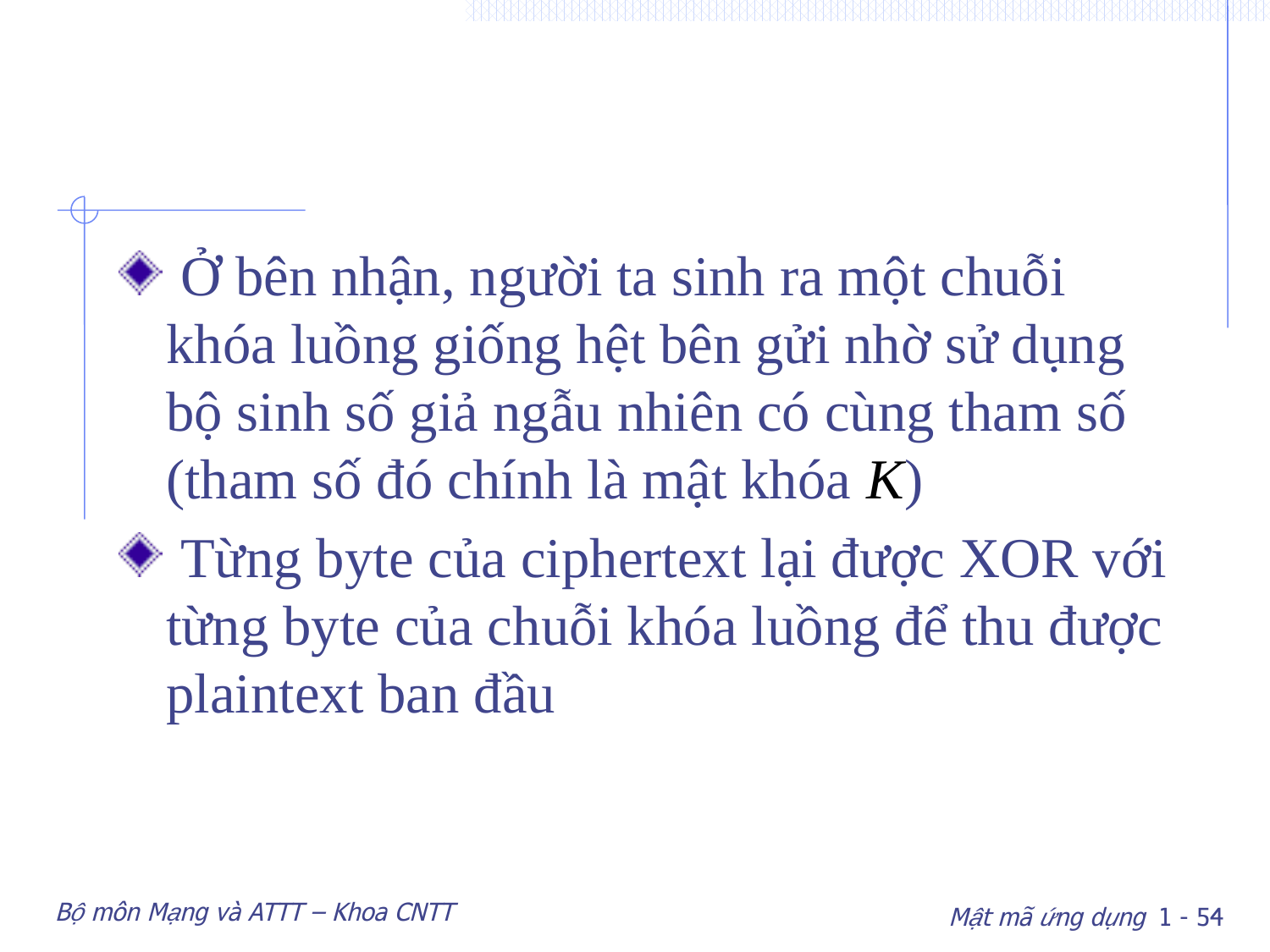

#
 Ở bên nhận, người ta sinh ra một chuỗi khóa luồng giống hệt bên gửi nhờ sử dụng bộ sinh số giả ngẫu nhiên có cùng tham số (tham số đó chính là mật khóa K)
 Từng byte của ciphertext lại được XOR với từng byte của chuỗi khóa luồng để thu được plaintext ban đầu
Bộ môn Mạng và ATTT – Khoa CNTT